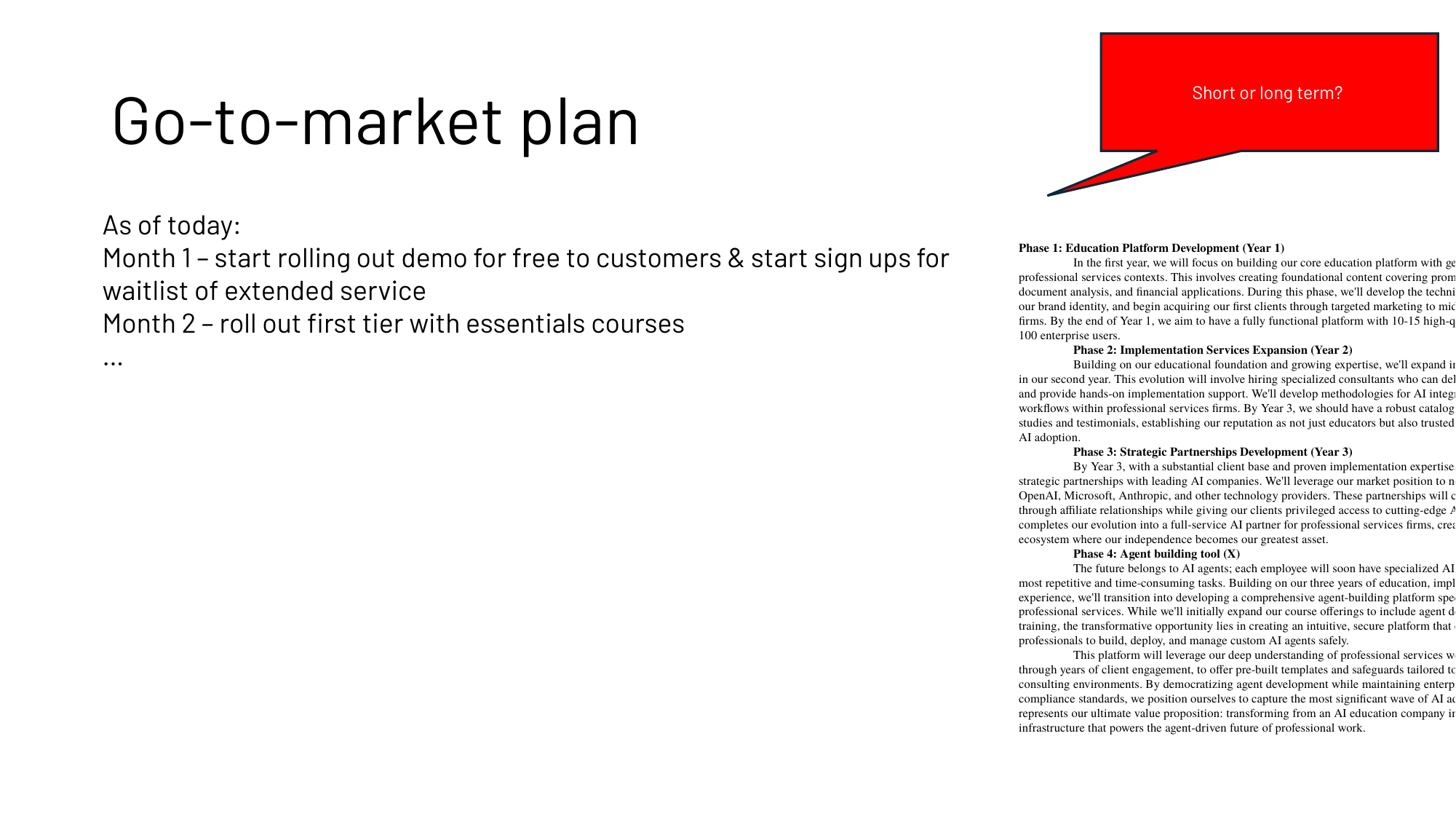

Short or long term?
# Go-to-market plan
As of today:
Month 1 – start rolling out demo for free to customers & start sign ups for waitlist of extended service
Month 2 – roll out first tier with essentials courses
…
Phase 1: Education Platform Development (Year 1)
In the first year, we will focus on building our core education platform with generic AI courses tailored to professional services contexts. This involves creating foundational content covering prompt engineering, AI ethics, document analysis, and financial applications. During this phase, we'll develop the technical infrastructure, establish our brand identity, and begin acquiring our first clients through targeted marketing to mid-sized professional services firms. By the end of Year 1, we aim to have a fully functional platform with 10-15 high-quality courses and our first 100 enterprise users.
Phase 2: Implementation Services Expansion (Year 2)
Building on our educational foundation and growing expertise, we'll expand into implementation services in our second year. This evolution will involve hiring specialized consultants who can deliver customized workshops and provide hands-on implementation support. We'll develop methodologies for AI integration that address specific workflows within professional services firms. By Year 3, we should have a robust catalog of implementation case studies and testimonials, establishing our reputation as not just educators but also trusted implementation partners for AI adoption.
Phase 3: Strategic Partnerships Development (Year 3)
By Year 3, with a substantial client base and proven implementation expertise, we'll be positioned to form strategic partnerships with leading AI companies. We'll leverage our market position to negotiate favorable terms with OpenAI, Microsoft, Anthropic, and other technology providers. These partnerships will create new revenue streams through affiliate relationships while giving our clients privileged access to cutting-edge AI tools. This phase completes our evolution into a full-service AI partner for professional services firms, creating a self-reinforcing ecosystem where our independence becomes our greatest asset.
Phase 4: Agent building tool (X)
The future belongs to AI agents; each employee will soon have specialized AI assistants handling their most repetitive and time-consuming tasks. Building on our three years of education, implementation, and partnership experience, we'll transition into developing a comprehensive agent-building platform specifically designed for professional services. While we'll initially expand our course offerings to include agent development and integration training, the transformative opportunity lies in creating an intuitive, secure platform that enables non-technical professionals to build, deploy, and manage custom AI agents safely.
This platform will leverage our deep understanding of professional services workflows, accumulated through years of client engagement, to offer pre-built templates and safeguards tailored to legal, accounting, and consulting environments. By democratizing agent development while maintaining enterprise-grade security and compliance standards, we position ourselves to capture the most significant wave of AI adoption. This evolution represents our ultimate value proposition: transforming from an AI education company into the essential infrastructure that powers the agent-driven future of professional work.